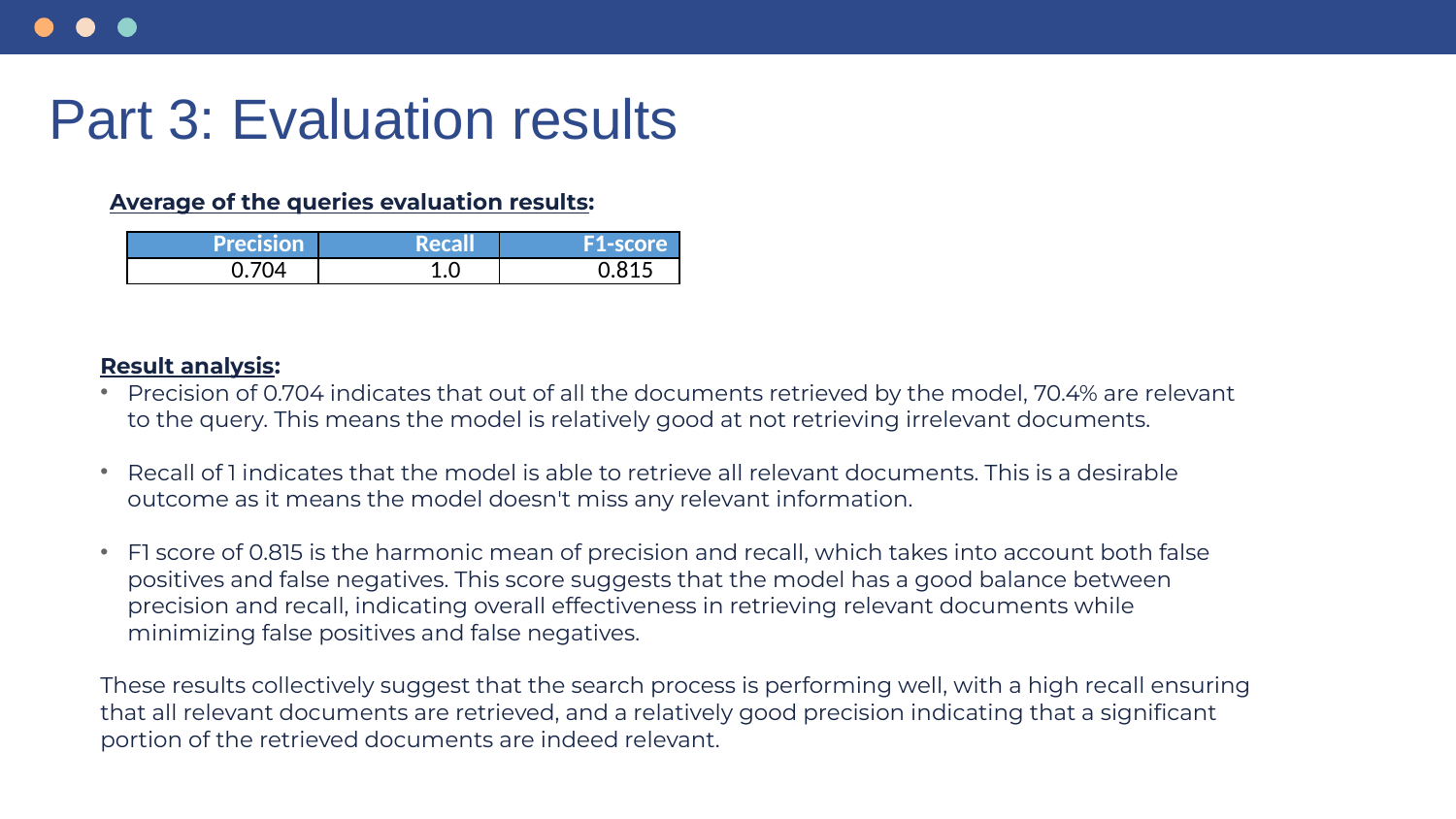

# Part 3: Evaluation results
Average of the queries evaluation results:
| Precision | Recall | F1-score |
| --- | --- | --- |
| 0.704 | 1.0 | 0.815 |
Result analysis:
Precision of 0.704 indicates that out of all the documents retrieved by the model, 70.4% are relevant to the query. This means the model is relatively good at not retrieving irrelevant documents.

Recall of 1 indicates that the model is able to retrieve all relevant documents. This is a desirable outcome as it means the model doesn't miss any relevant information.

F1 score of 0.815 is the harmonic mean of precision and recall, which takes into account both false positives and false negatives. This score suggests that the model has a good balance between precision and recall, indicating overall effectiveness in retrieving relevant documents while minimizing false positives and false negatives.

These results collectively suggest that the search process is performing well, with a high recall ensuring that all relevant documents are retrieved, and a relatively good precision indicating that a significant portion of the retrieved documents are indeed relevant.